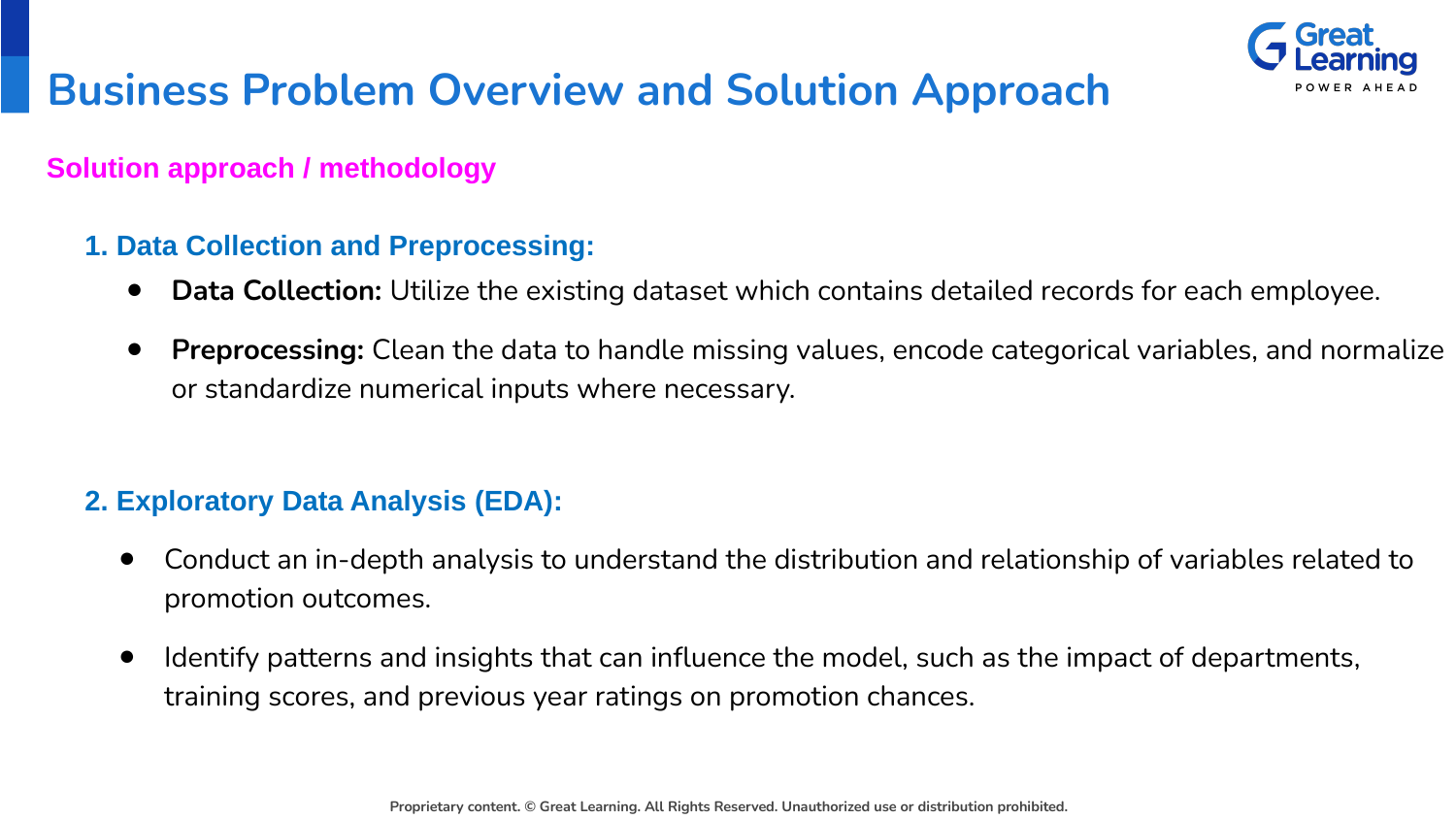

# Business Problem Overview and Solution Approach
Solution approach / methodology
1. Data Collection and Preprocessing:
Data Collection: Utilize the existing dataset which contains detailed records for each employee.
Preprocessing: Clean the data to handle missing values, encode categorical variables, and normalize or standardize numerical inputs where necessary.
2. Exploratory Data Analysis (EDA):
Conduct an in-depth analysis to understand the distribution and relationship of variables related to promotion outcomes.
Identify patterns and insights that can influence the model, such as the impact of departments, training scores, and previous year ratings on promotion chances.